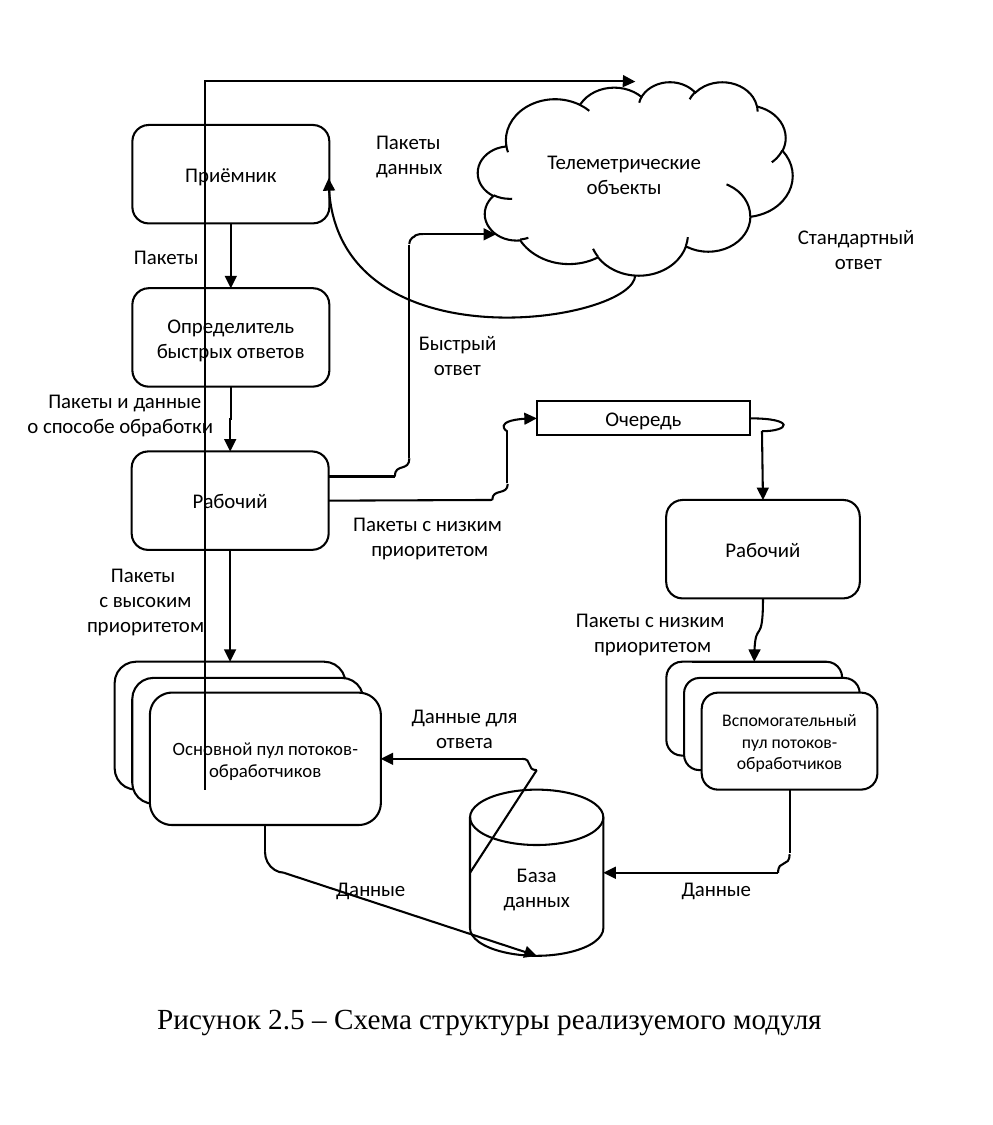

Телеметрические объекты
Пакеты
данных
Приёмник
Стандартный
ответ

Пакеты
Определитель быстрых ответов
Быстрый
ответ
Пакеты и данные
о способе обработки
Очередь
Рабочий
Рабочий
Пакеты с низким
приоритетом
Пакеты
с высоким приоритетом
Пакеты с низким
приоритетом

Основной пул потоков-
обработчиков
Вспомогательный пул потоков-
обработчиков
Данные для
ответа
База данных

Данные
Данные
Рисунок 2.5 – Схема структуры реализуемого модуля